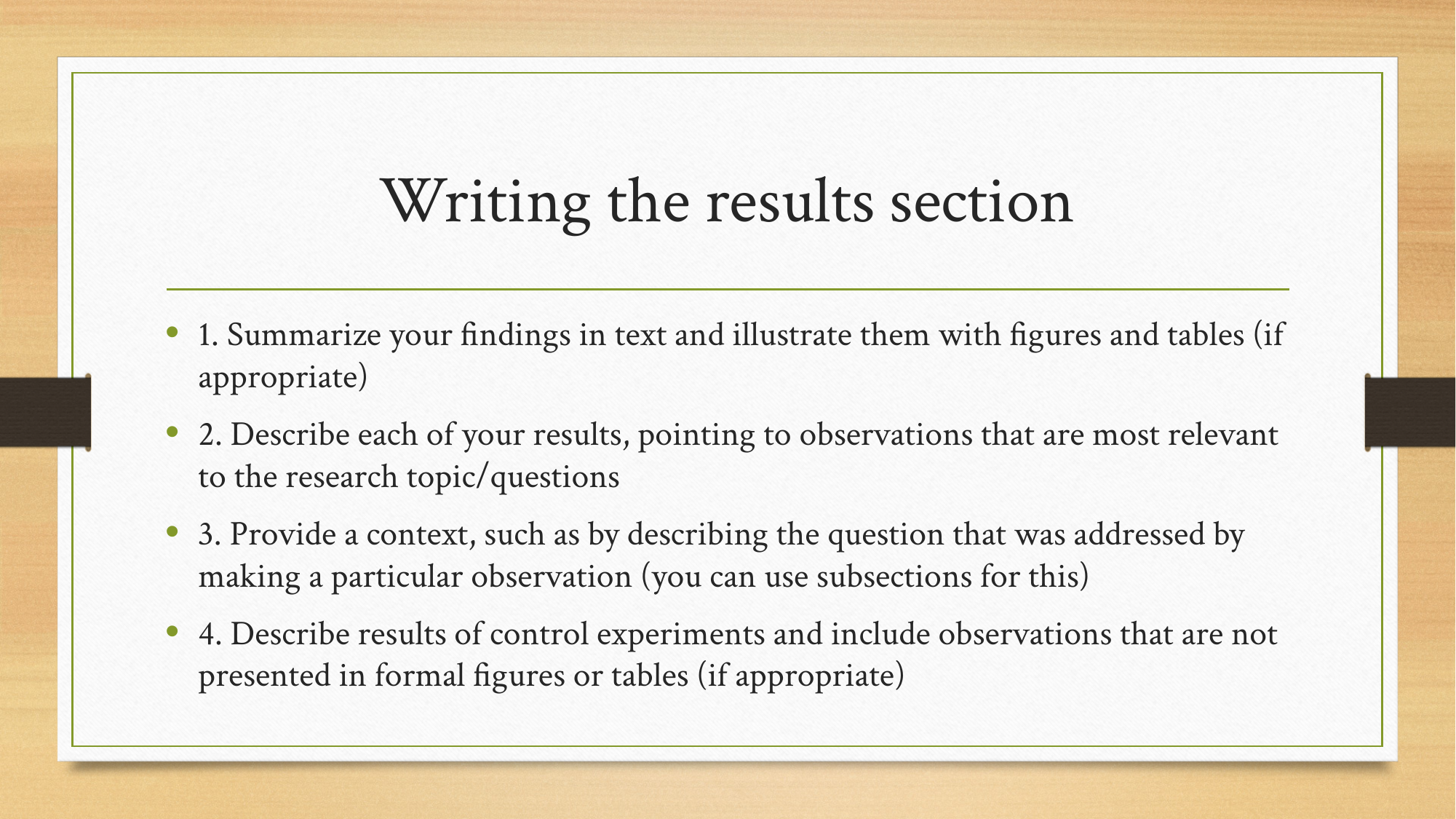

# Writing the results section
1. Summarize your findings in text and illustrate them with figures and tables (if appropriate)
2. Describe each of your results, pointing to observations that are most relevant to the research topic/questions
3. Provide a context, such as by describing the question that was addressed by making a particular observation (you can use subsections for this)
4. Describe results of control experiments and include observations that are not presented in formal figures or tables (if appropriate)